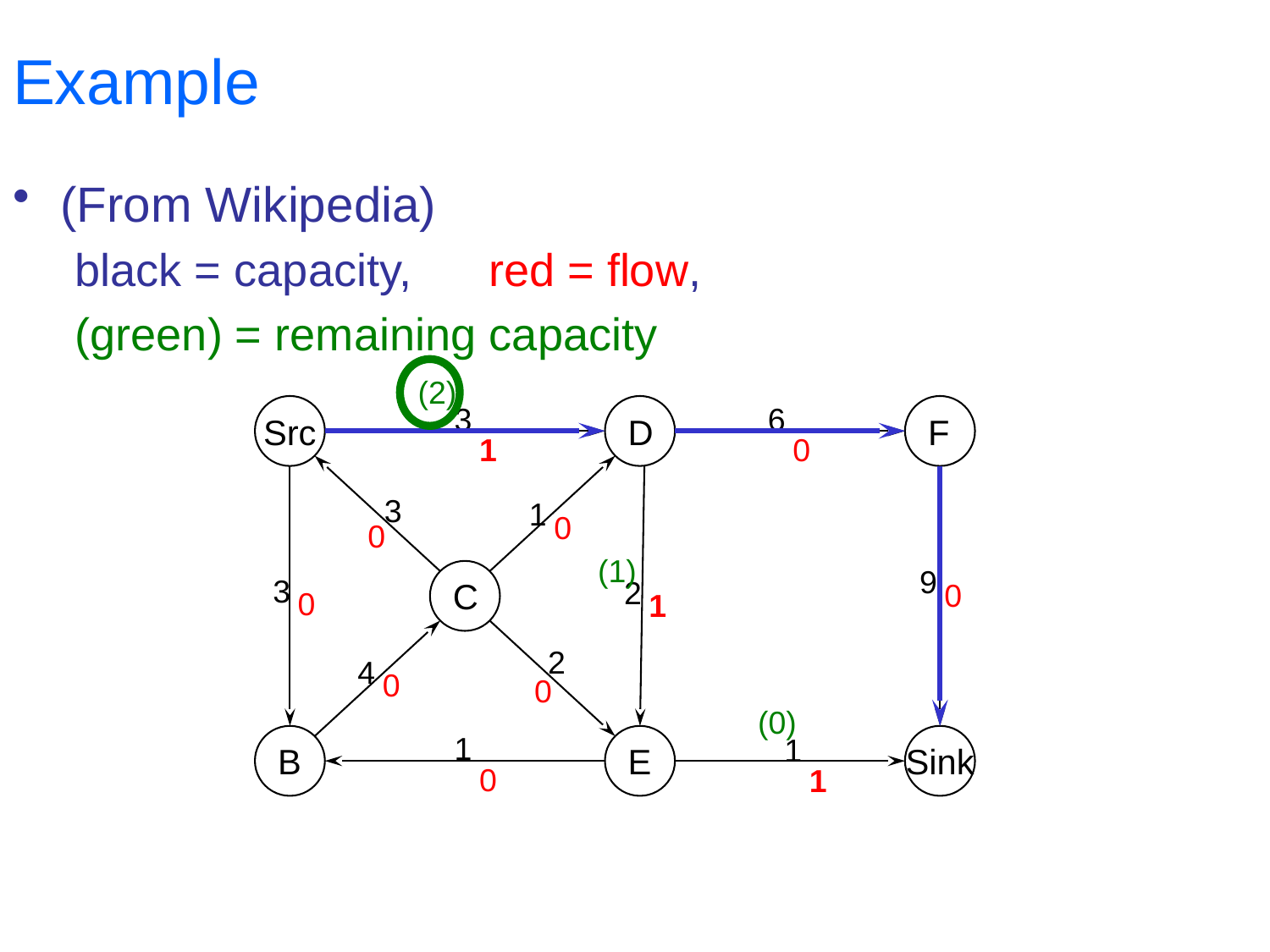

# Example
(From Wikipedia)
black = capacity,      red = flow,
(green) = remaining capacity

(2)
3
6
Src
D
F
1
0
3
1
0
0
(1)
9
C
3
2
0
0
1
2
4
0
0
(0)
1
1
B
E
Sink
0
1